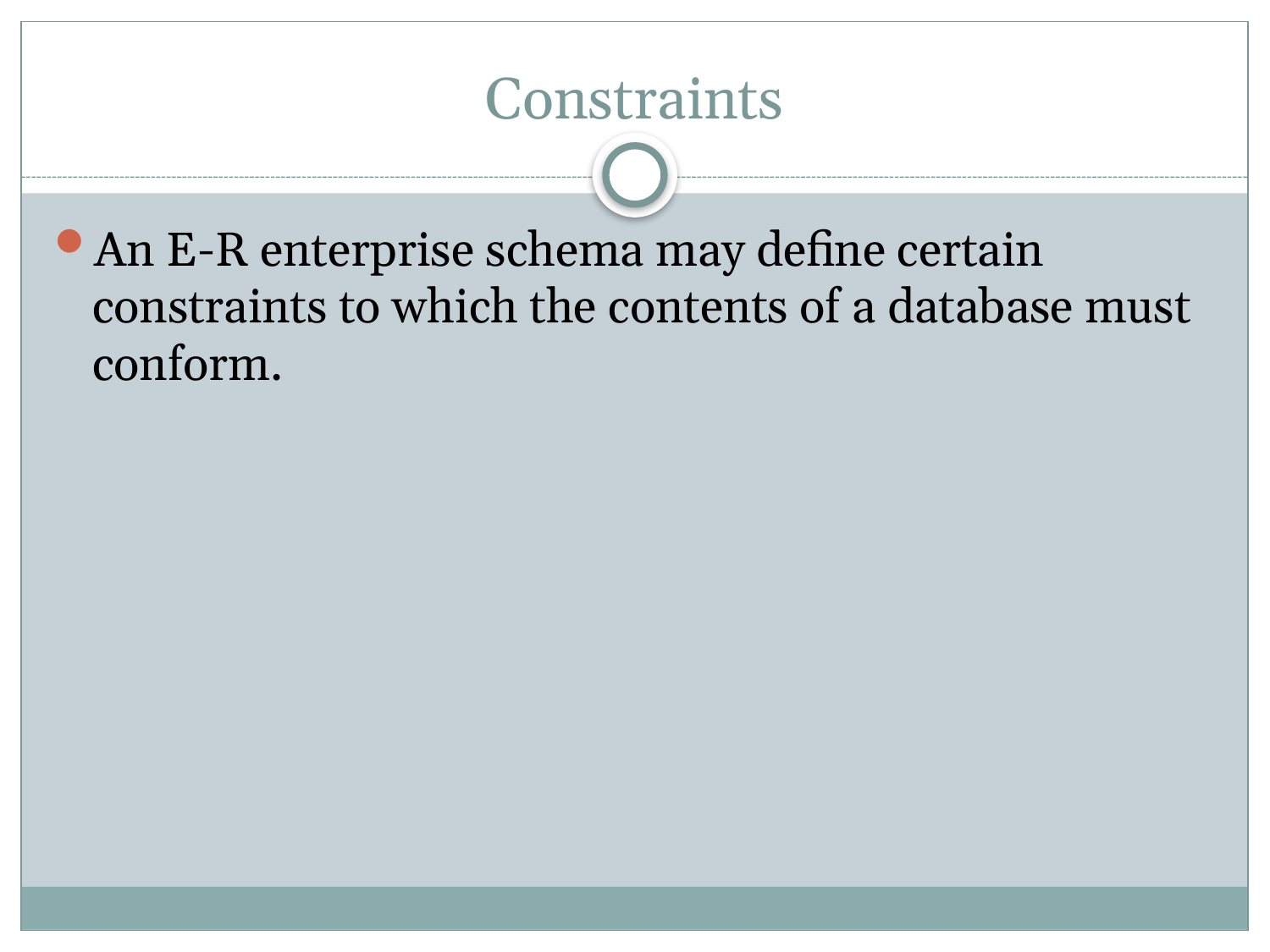

# Constraints
An E-R enterprise schema may define certain constraints to which the contents of a database must conform.